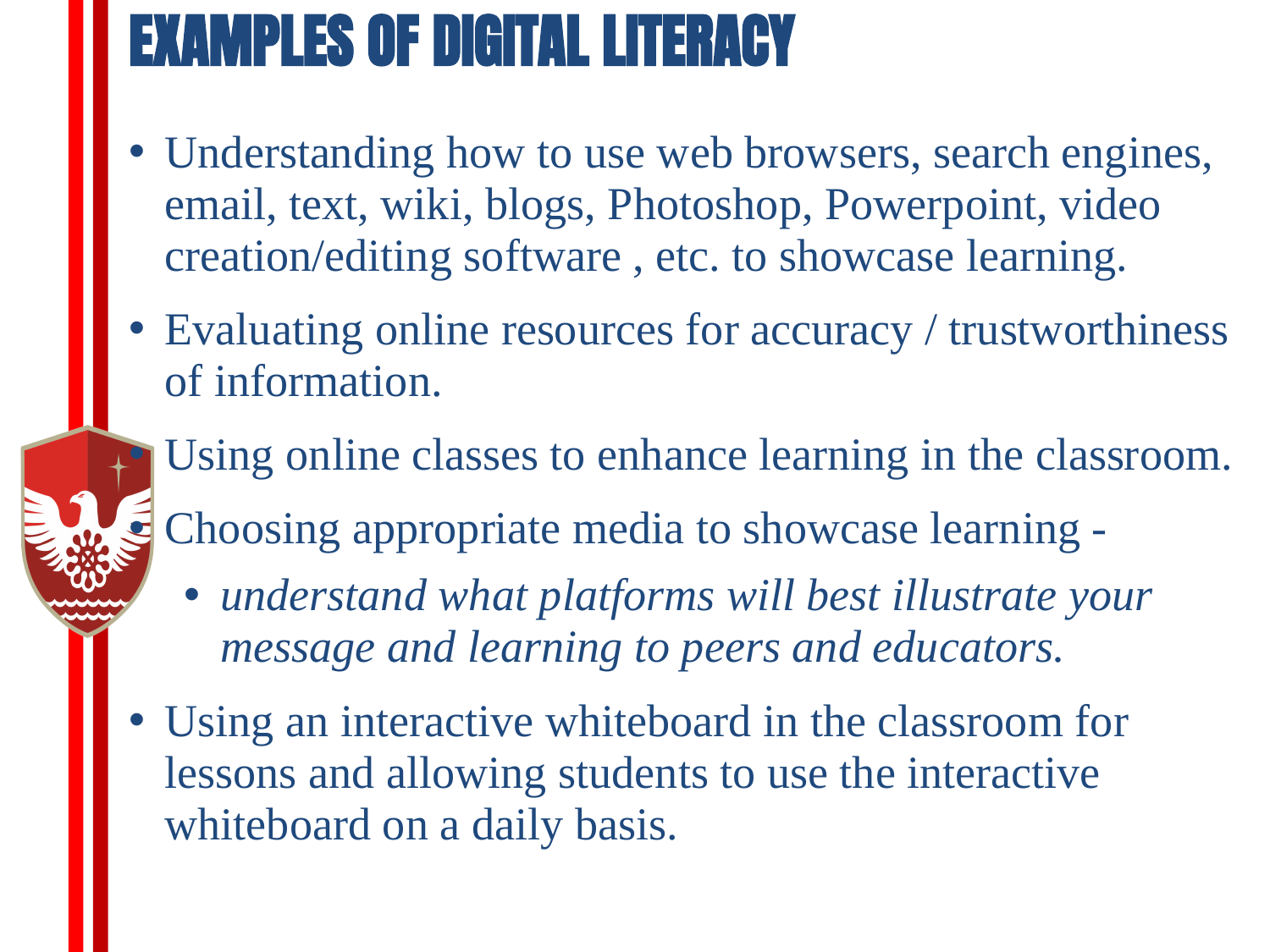

# EXAMPLES OF DIGITAL LITERACY
Understanding how to use web browsers, search engines, email, text, wiki, blogs, Photoshop, Powerpoint, video creation/editing software , etc. to showcase learning.
Evaluating online resources for accuracy / trustworthiness of information.
Using online classes to enhance learning in the classroom.
Choosing appropriate media to showcase learning -
understand what platforms will best illustrate your message and learning to peers and educators.
Using an interactive whiteboard in the classroom for lessons and allowing students to use the interactive whiteboard on a daily basis.